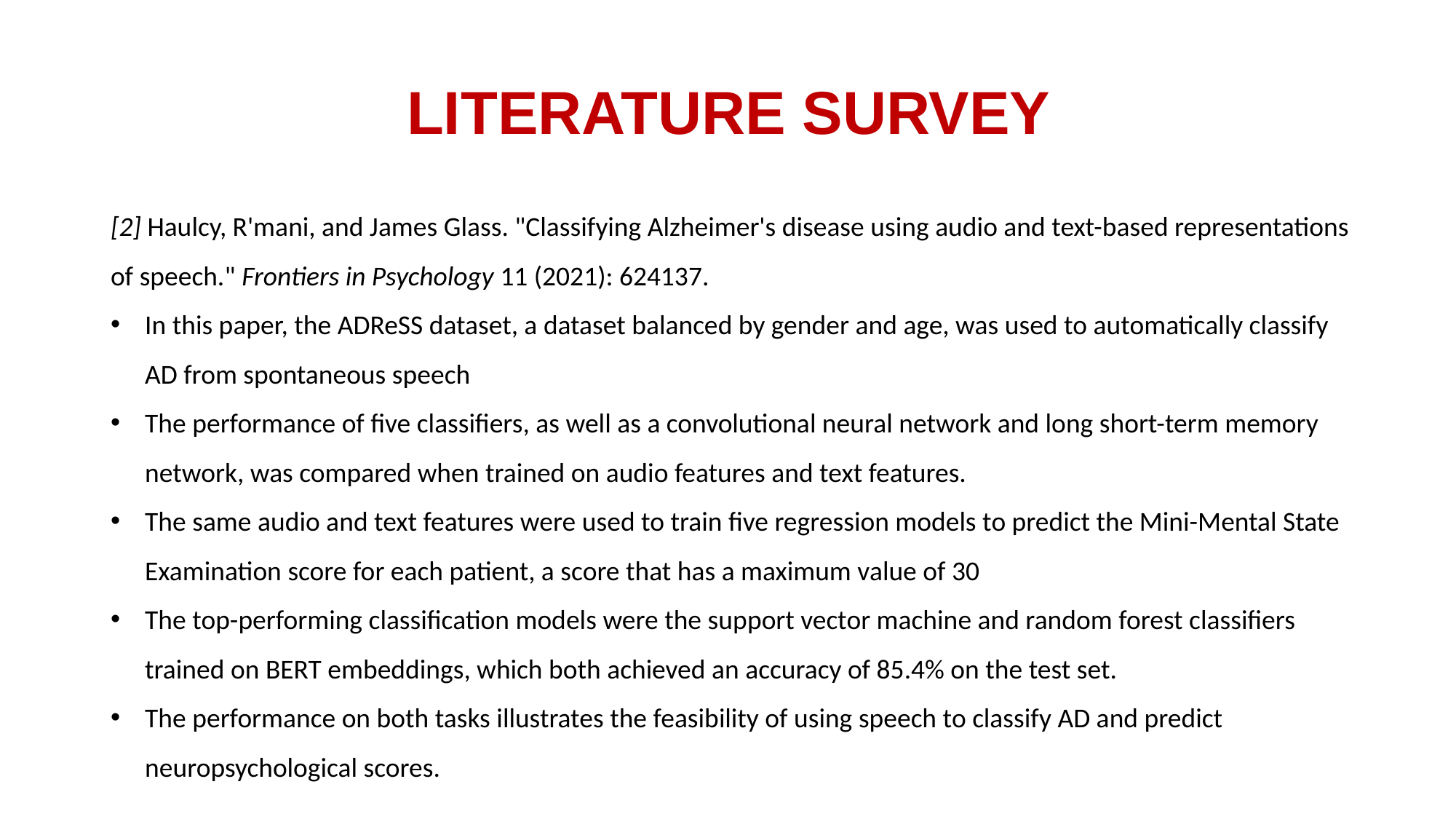

# LITERATURE SURVEY
[2] Haulcy, R'mani, and James Glass. "Classifying Alzheimer's disease using audio and text-based representations of speech." Frontiers in Psychology 11 (2021): 624137.
In this paper, the ADReSS dataset, a dataset balanced by gender and age, was used to automatically classify AD from spontaneous speech
The performance of five classifiers, as well as a convolutional neural network and long short-term memory network, was compared when trained on audio features and text features.
The same audio and text features were used to train five regression models to predict the Mini-Mental State Examination score for each patient, a score that has a maximum value of 30
The top-performing classification models were the support vector machine and random forest classifiers trained on BERT embeddings, which both achieved an accuracy of 85.4% on the test set.
The performance on both tasks illustrates the feasibility of using speech to classify AD and predict neuropsychological scores.